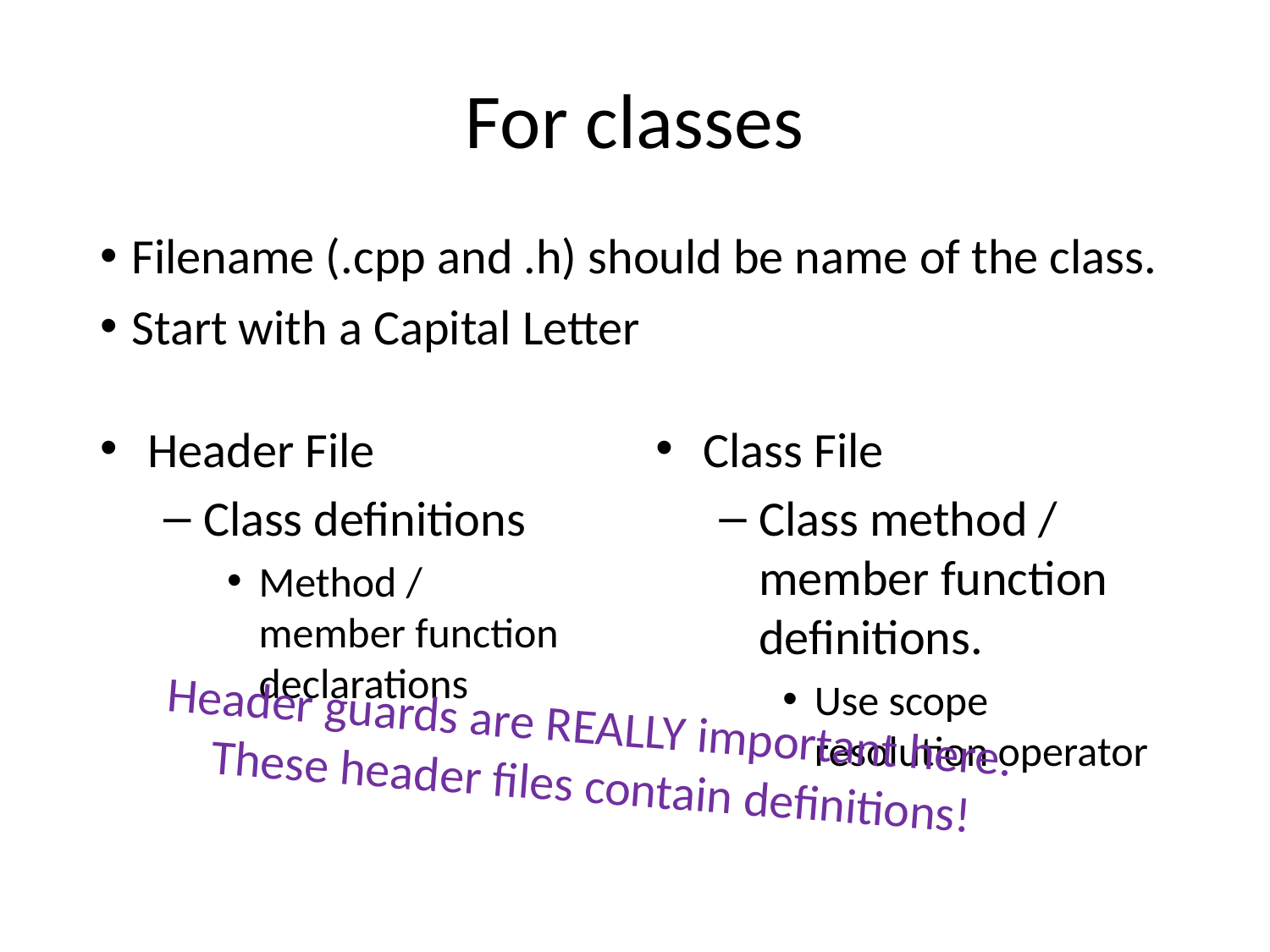

# For classes
Filename (.cpp and .h) should be name of the class.
Start with a Capital Letter
Header File
Class definitions
Method /
member function declarations
Class File
Class method /
member function definitions.
Use scope resolution operator
Header guards are REALLY important here.
These header files contain definitions!